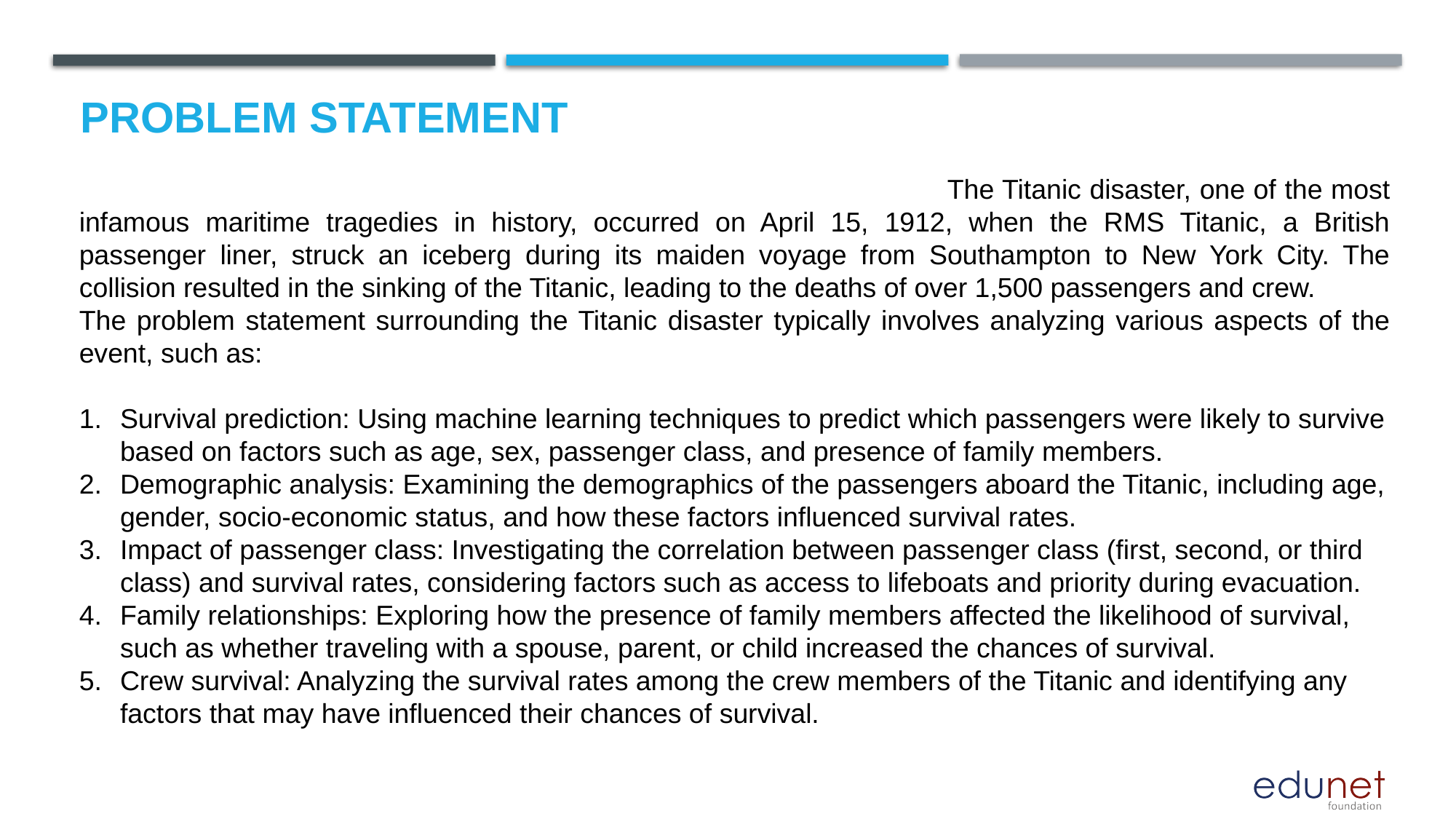

# Problem Statement
                                                                                                      The Titanic disaster, one of the most infamous maritime tragedies in history, occurred on April 15, 1912, when the RMS Titanic, a British passenger liner, struck an iceberg during its maiden voyage from Southampton to New York City. The collision resulted in the sinking of the Titanic, leading to the deaths of over 1,500 passengers and crew.
The problem statement surrounding the Titanic disaster typically involves analyzing various aspects of the event, such as:

Survival prediction: Using machine learning techniques to predict which passengers were likely to survive based on factors such as age, sex, passenger class, and presence of family members.
Demographic analysis: Examining the demographics of the passengers aboard the Titanic, including age, gender, socio-economic status, and how these factors influenced survival rates.
Impact of passenger class: Investigating the correlation between passenger class (first, second, or third class) and survival rates, considering factors such as access to lifeboats and priority during evacuation.
Family relationships: Exploring how the presence of family members affected the likelihood of survival, such as whether traveling with a spouse, parent, or child increased the chances of survival.
Crew survival: Analyzing the survival rates among the crew members of the Titanic and identifying any factors that may have influenced their chances of survival.